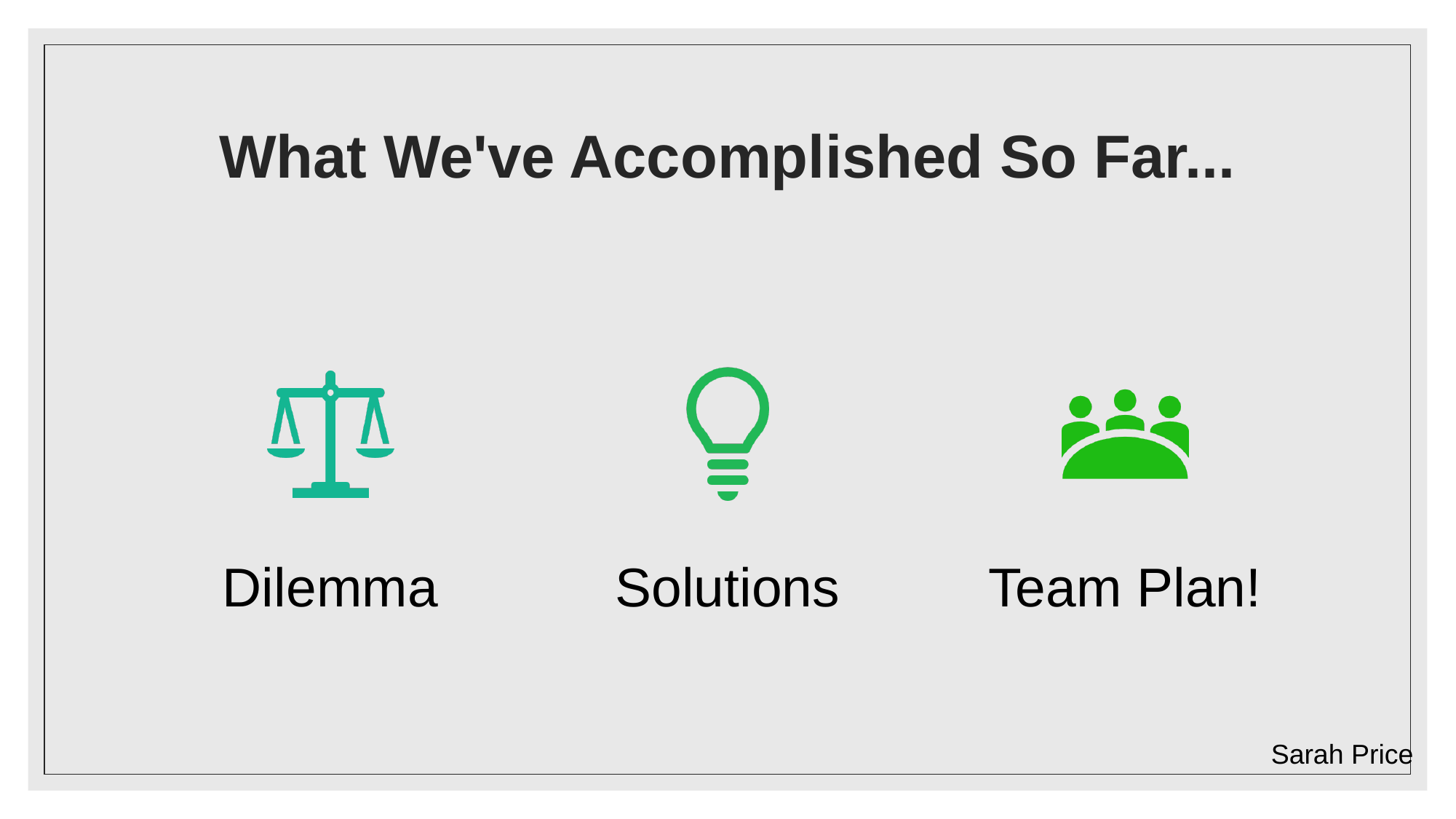

# What We've Accomplished So Far...
Dilemma
Solutions
Team Plan!
Sarah Price